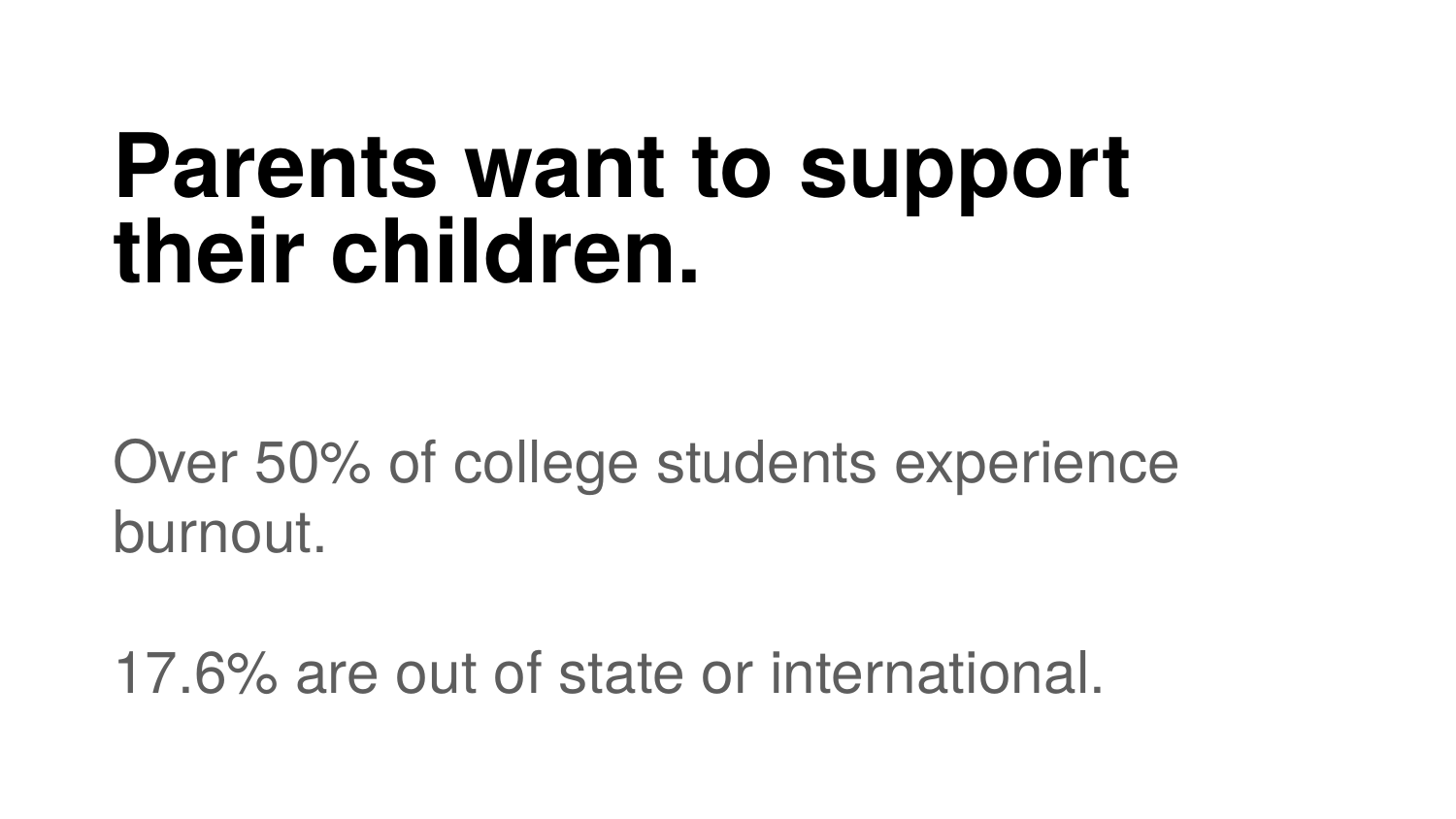

# Parents want to support their children.
Over 50% of college students experience burnout.

17.6% are out of state or international.